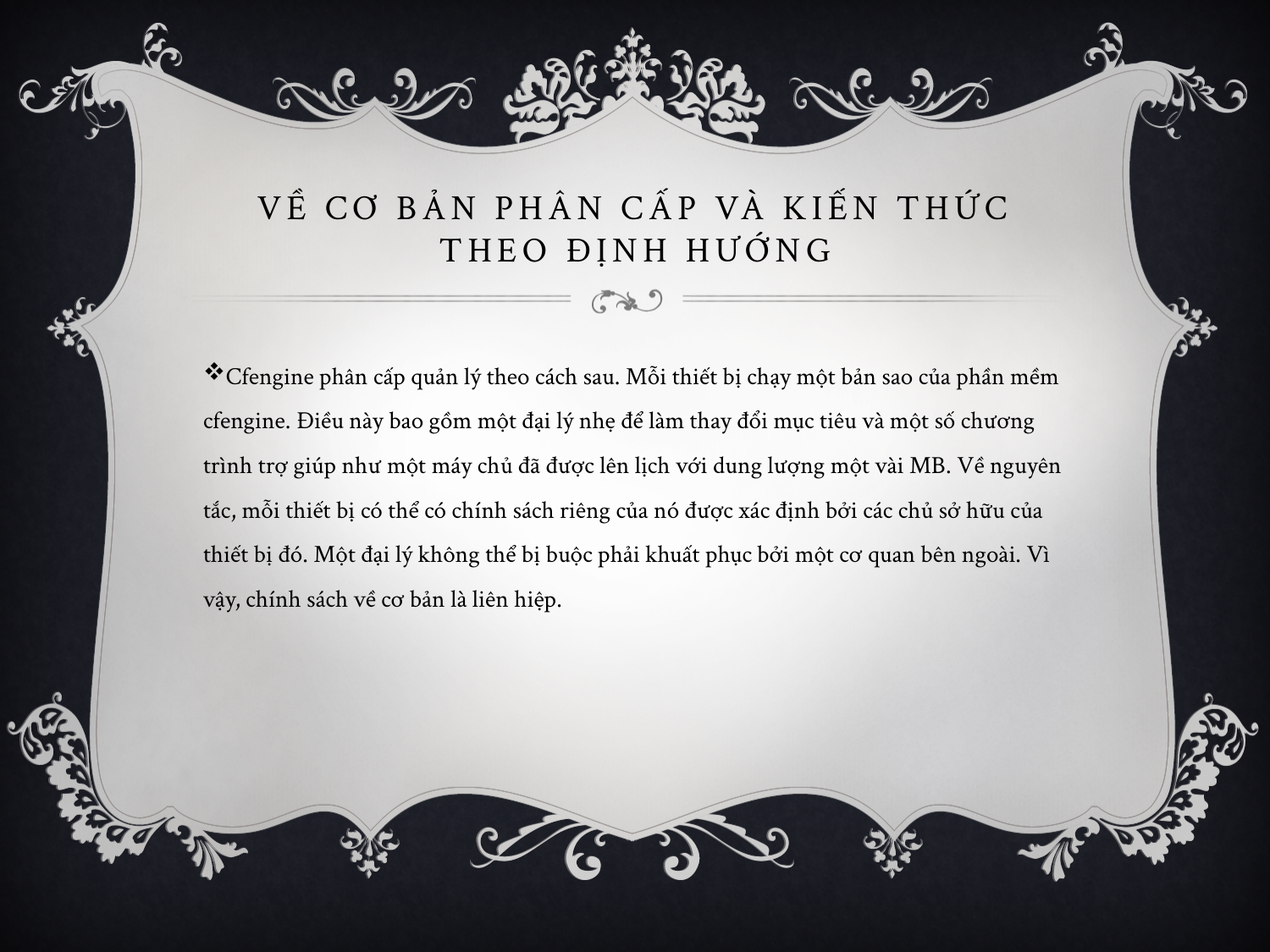

# Về cơ bản phân cấp và kiến thức theo định hướng
Cfengine phân cấp quản lý theo cách sau. Mỗi thiết bị chạy một bản sao của phần mềm cfengine. Điều này bao gồm một đại lý nhẹ để làm thay đổi mục tiêu và một số chương trình trợ giúp như một máy chủ đã được lên lịch với dung lượng một vài MB. Về nguyên tắc, mỗi thiết bị có thể có chính sách riêng của nó được xác định bởi các chủ sở hữu của thiết bị đó. Một đại lý không thể bị buộc phải khuất phục bởi một cơ quan bên ngoài. Vì vậy, chính sách về cơ bản là liên hiệp.